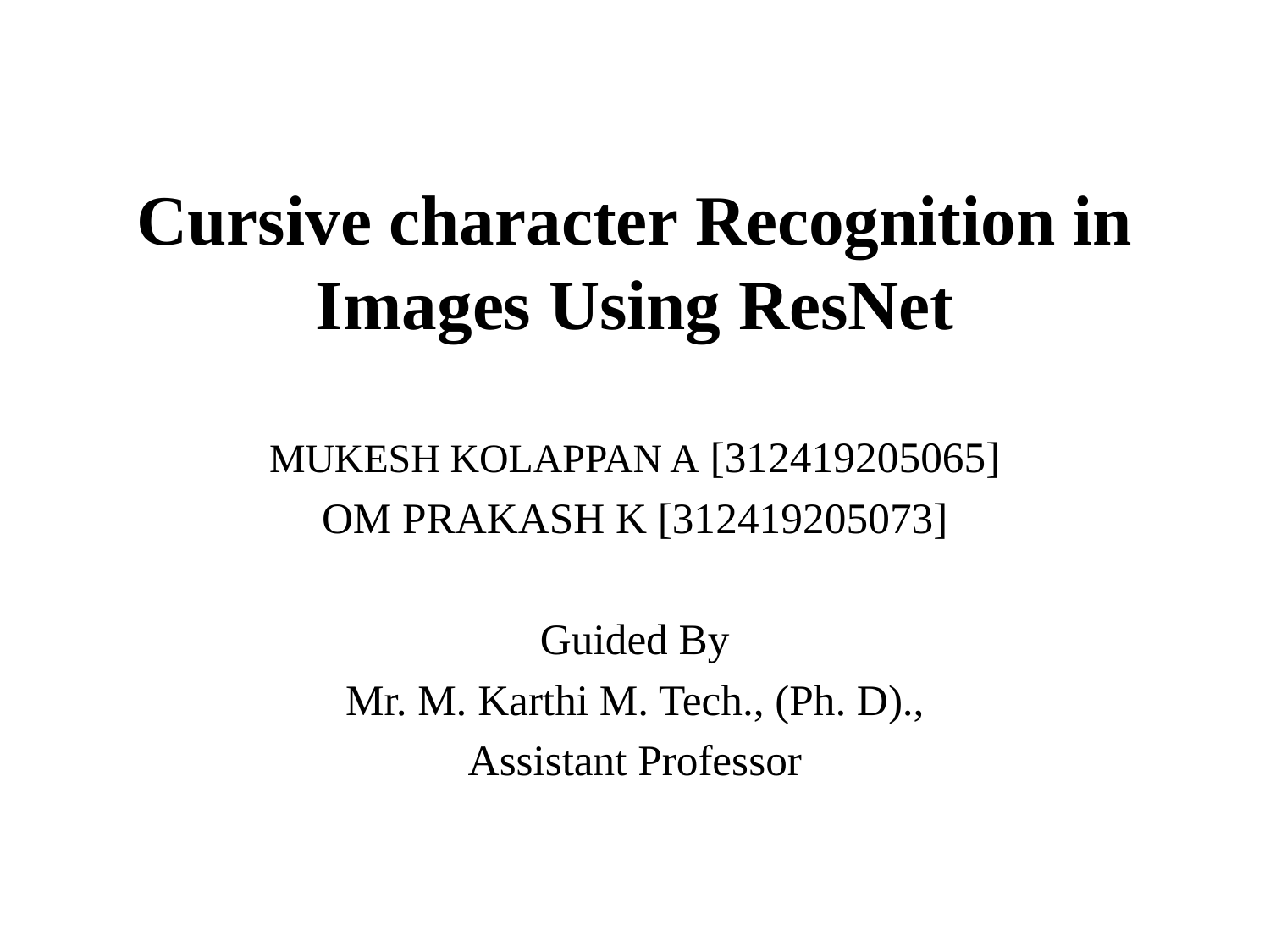

# Cursive character Recognition in Images Using ResNet
MUKESH KOLAPPAN A [312419205065]
OM PRAKASH K [312419205073]

Guided By
Mr. M. Karthi M. Tech., (Ph. D).,
Assistant Professor